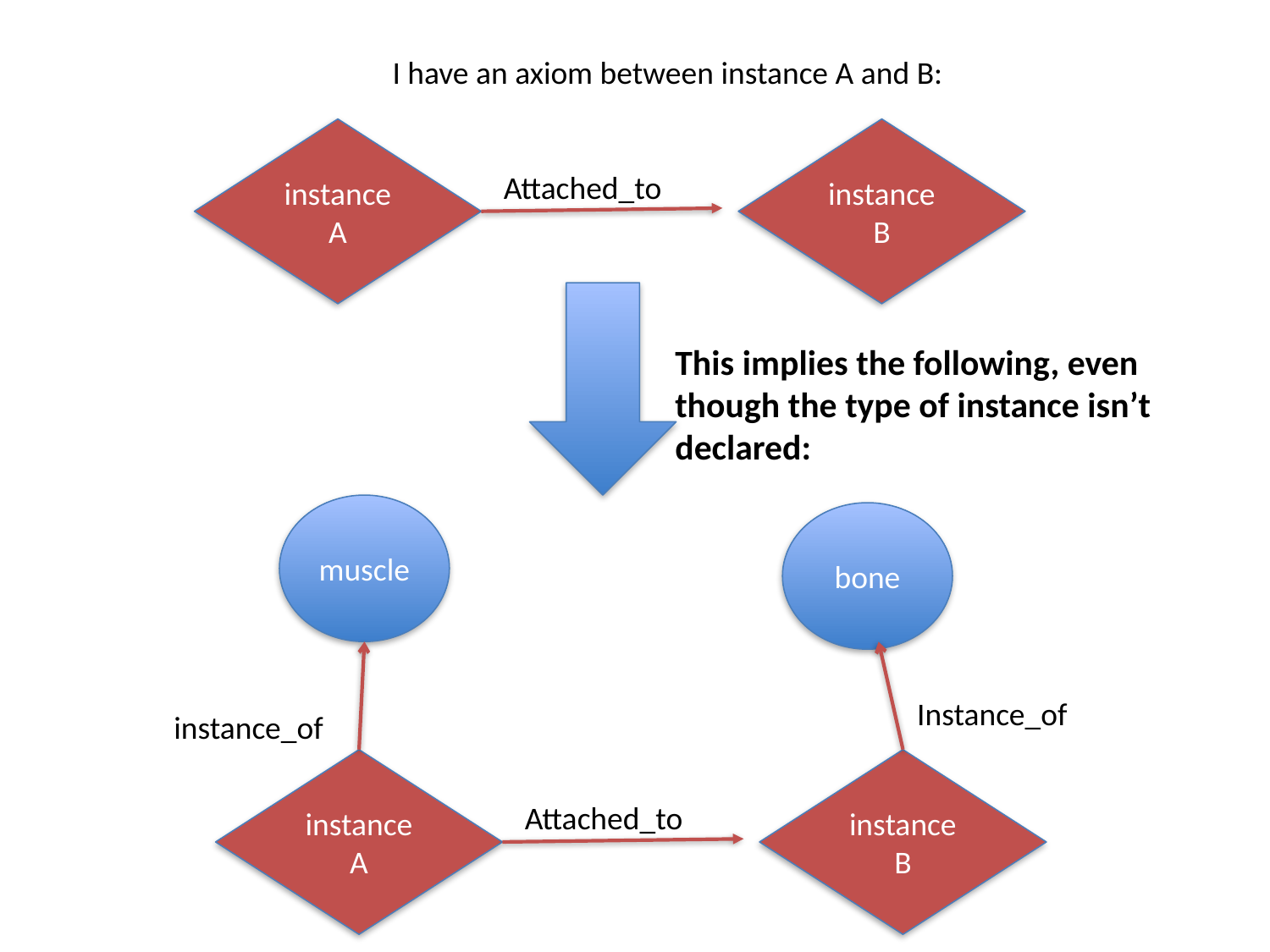

I have an axiom between instance A and B:
instanceA
instanceB
Attached_to

This implies the following, even though the type of instance isn’t declared:
muscle
bone
Instance_of
instance_of
instanceA
instanceB
Attached_to